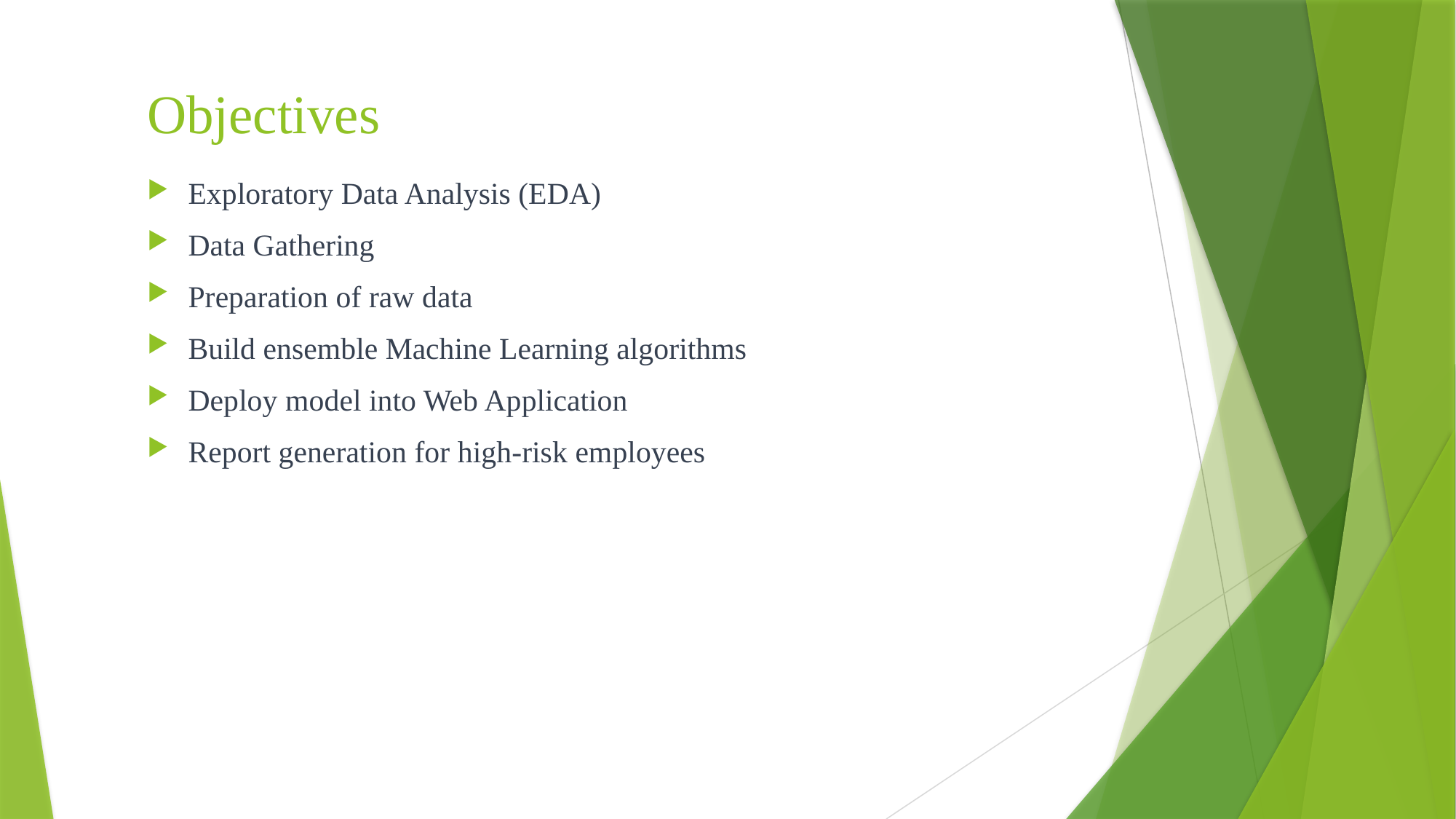

# Objectives
Exploratory Data Analysis (EDA)
Data Gathering
Preparation of raw data
Build ensemble Machine Learning algorithms
Deploy model into Web Application
Report generation for high-risk employees